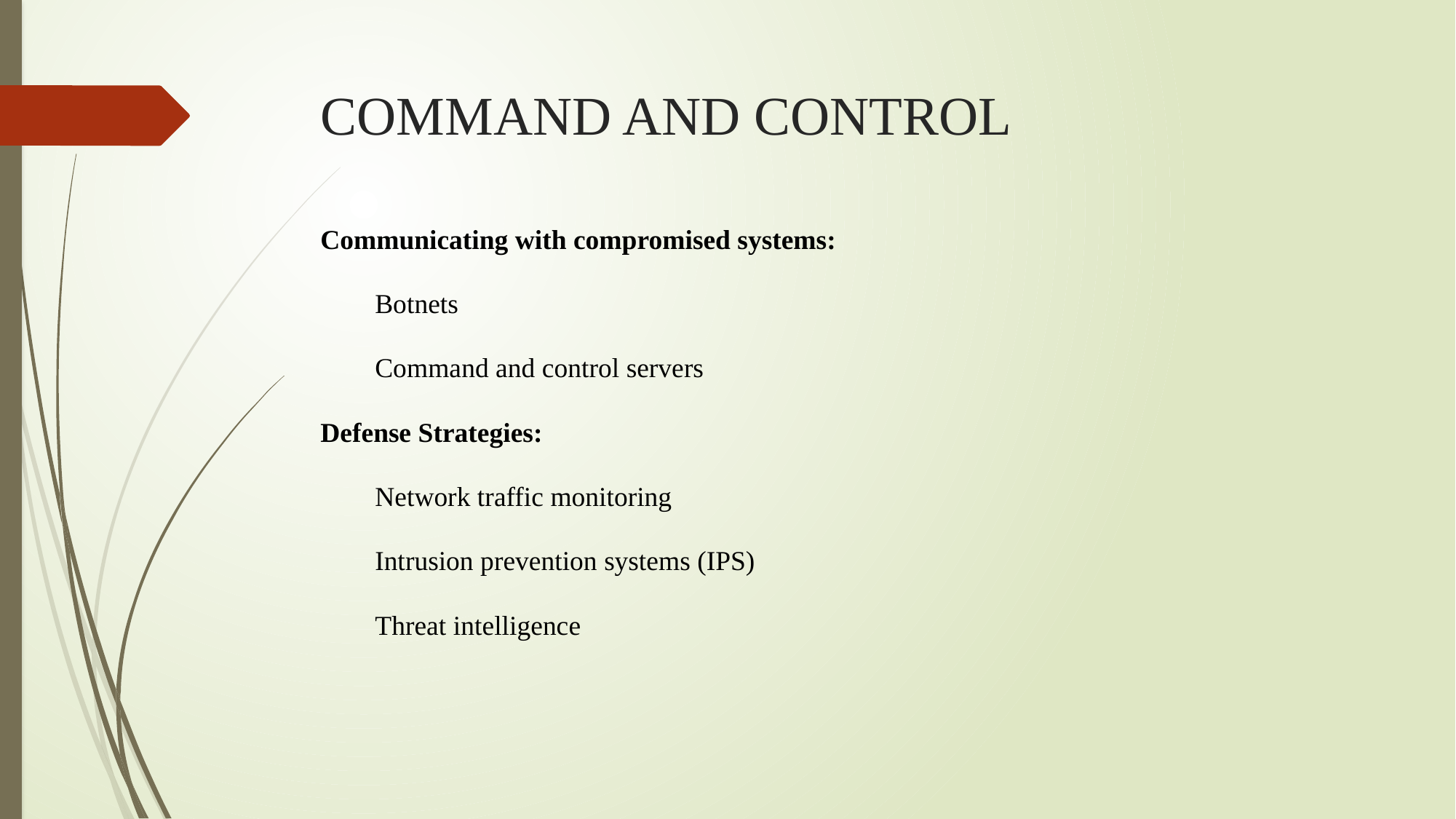

# COMMAND AND CONTROL
Communicating with compromised systems:
Botnets
Command and control servers
Defense Strategies:
Network traffic monitoring
Intrusion prevention systems (IPS)
Threat intelligence